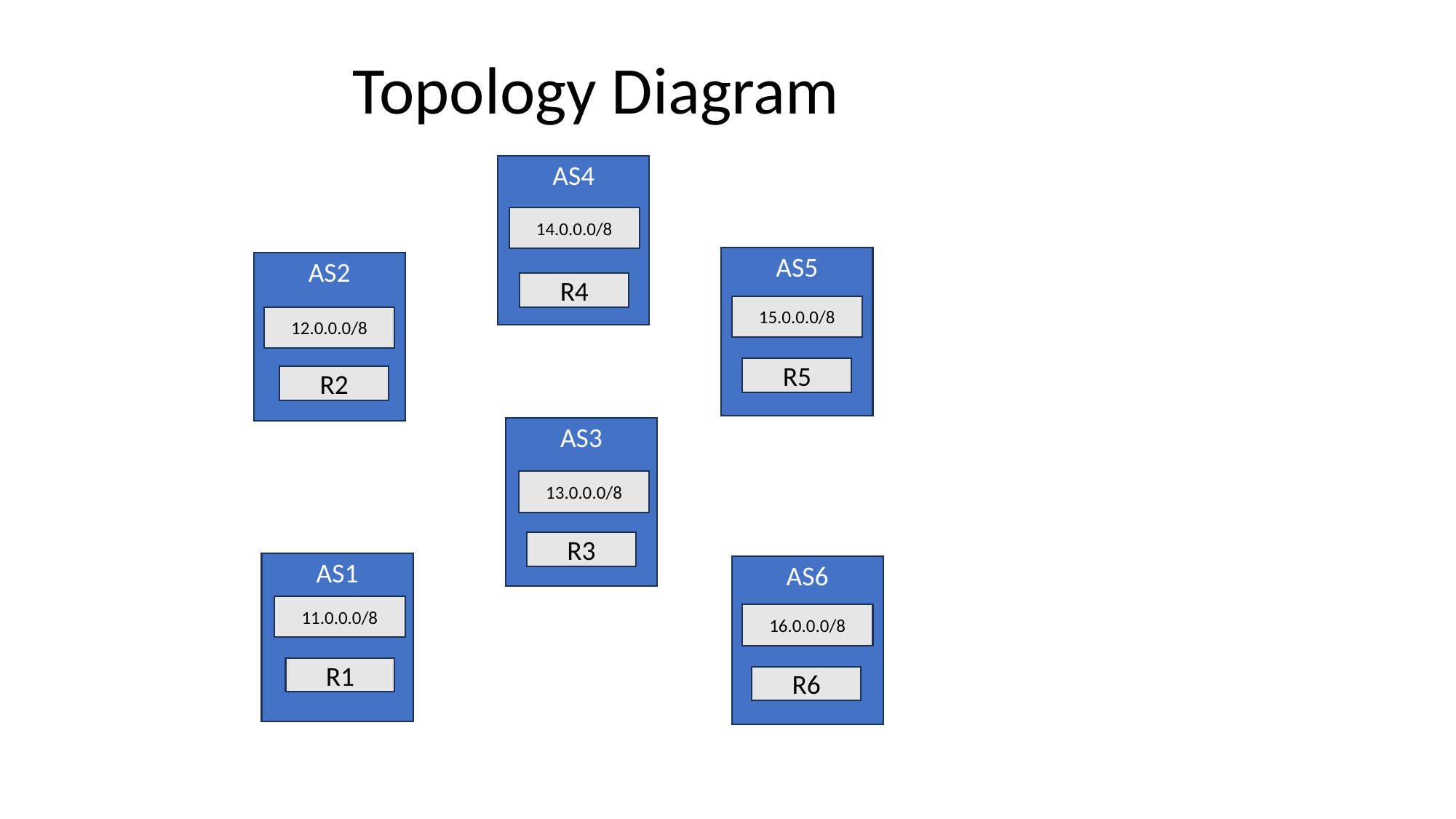

# Topology Diagram
AS4

14.0.0.0/8
AS5

AS2

R4
15.0.0.0/8
12.0.0.0/8
R5
R2
AS3

13.0.0.0/8
R3
AS1

AS6

11.0.0.0/8
16.0.0.0/8
R1
R6